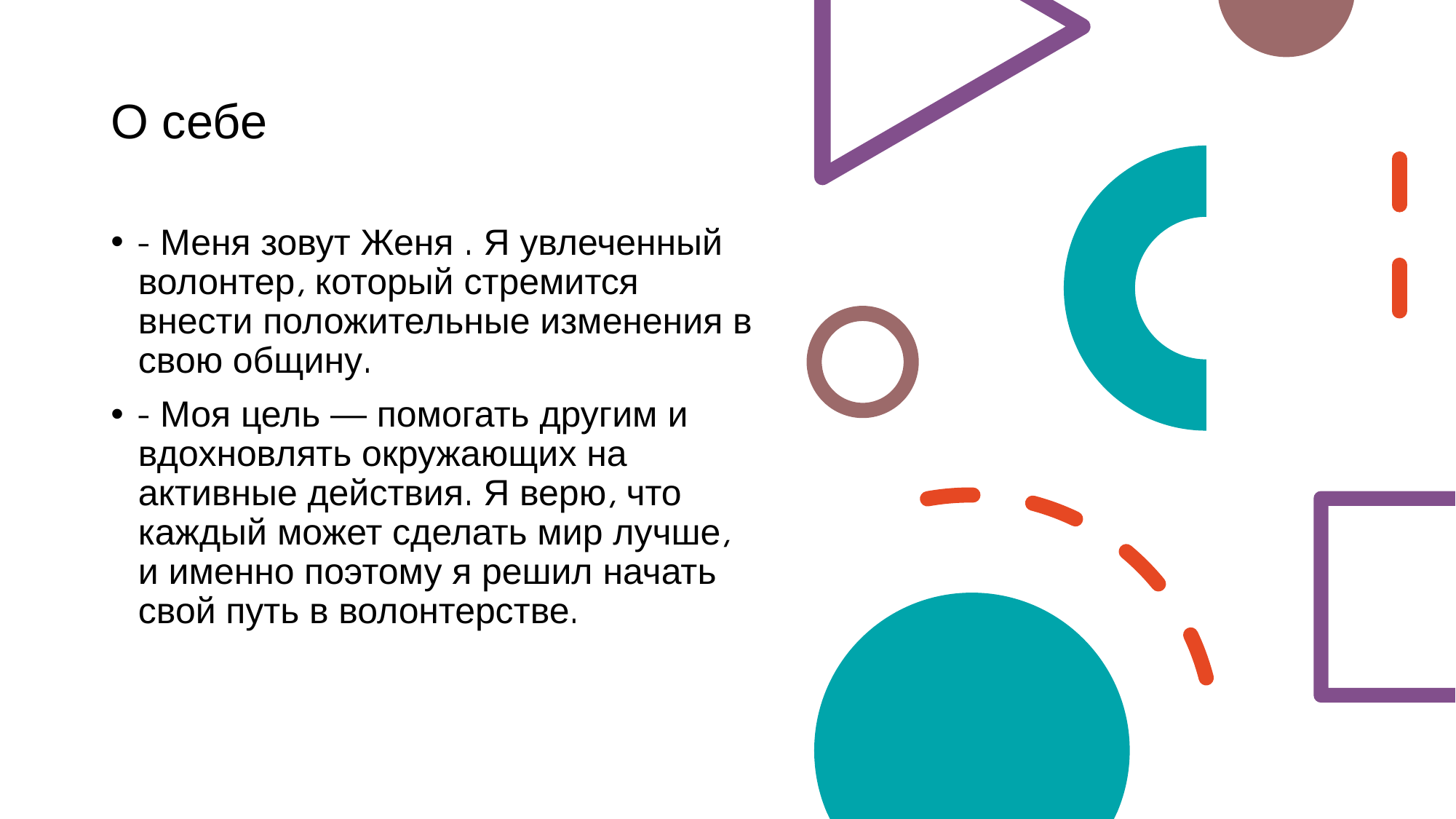

# О себе

- Меня зовут Женя . Я увлеченный волонтер, который стремится внести положительные изменения в свою общину.
- Моя цель — помогать другим и вдохновлять окружающих на активные действия. Я верю, что каждый может сделать мир лучше, и именно поэтому я решил начать свой путь в волонтерстве.